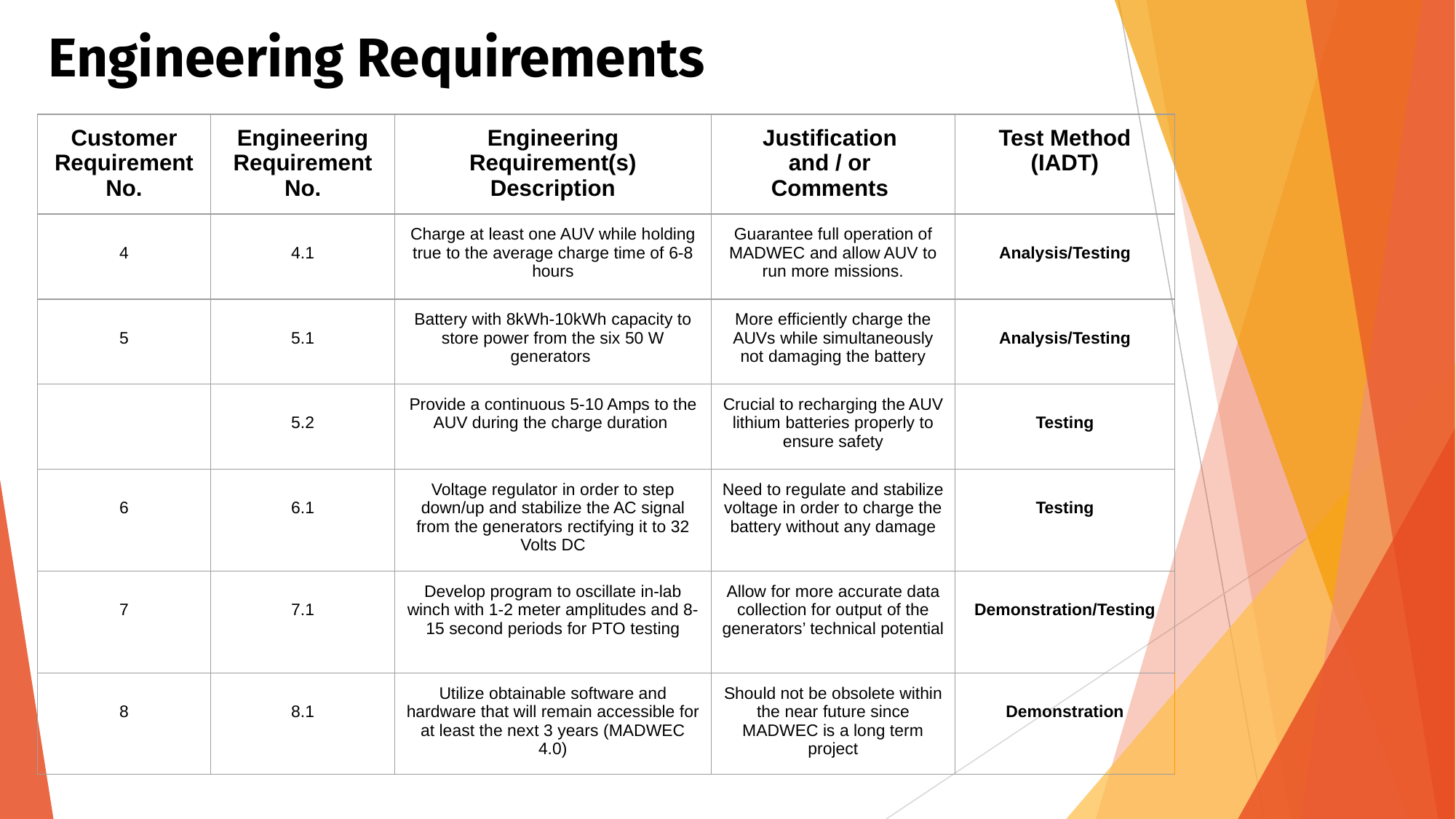

Engineering Requirements
| Customer Requirement No. | Engineering Requirement No. | Engineering Requirement(s) Description | Justification and / or Comments | Test Method (IADT) |
| --- | --- | --- | --- | --- |
| 4 | 4.1 | Charge at least one AUV while holding true to the average charge time of 6-8 hours | Guarantee full operation of MADWEC and allow AUV to run more missions. | Analysis/Testing |
| 5 | 5.1 | Battery with 8kWh-10kWh capacity to store power from the six 50 W generators | More efficiently charge the AUVs while simultaneously not damaging the battery | Analysis/Testing |
|  | 5.2 | Provide a continuous 5-10 Amps to the AUV during the charge duration | Crucial to recharging the AUV lithium batteries properly to ensure safety | Testing |
| 6 | 6.1 | Voltage regulator in order to step down/up and stabilize the AC signal from the generators rectifying it to 32 Volts DC | Need to regulate and stabilize voltage in order to charge the battery without any damage | Testing |
| 7 | 7.1 | Develop program to oscillate in-lab winch with 1-2 meter amplitudes and 8-15 second periods for PTO testing | Allow for more accurate data collection for output of the generators’ technical potential | Demonstration/Testing |
| 8 | 8.1 | Utilize obtainable software and hardware that will remain accessible for at least the next 3 years (MADWEC 4.0) | Should not be obsolete within the near future since MADWEC is a long term project | Demonstration |